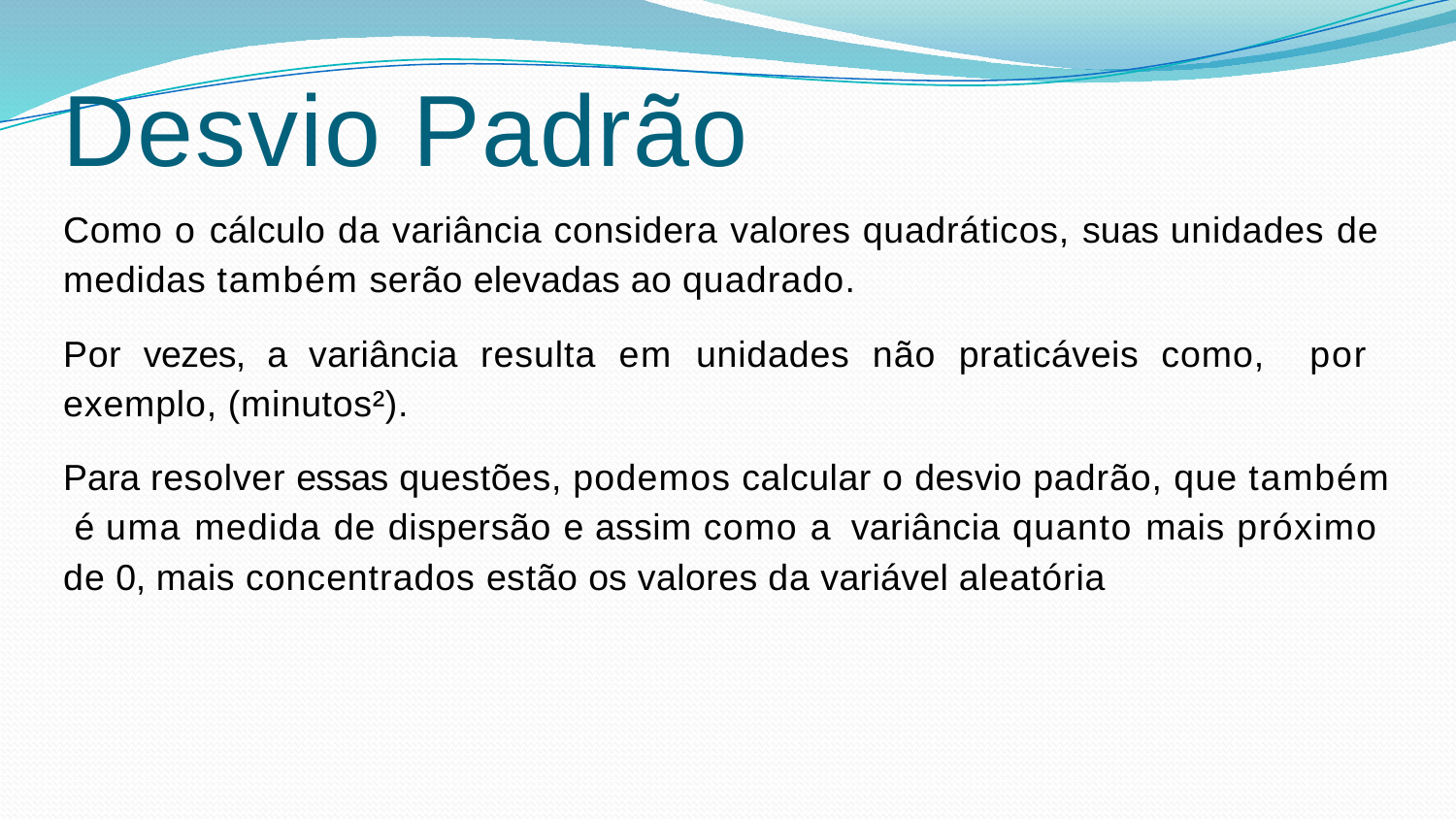

# Desvio Padrão
Como o cálculo da variância considera valores quadráticos, suas unidades de  medidas também serão elevadas ao quadrado.
Por vezes, a variância resulta em unidades não praticáveis como,  por  exemplo, (minutos²).
Para resolver essas questões, podemos calcular o desvio padrão, que também  é uma medida de dispersão e assim como a variância quanto mais próximo  de 0, mais concentrados estão os valores da variável aleatória